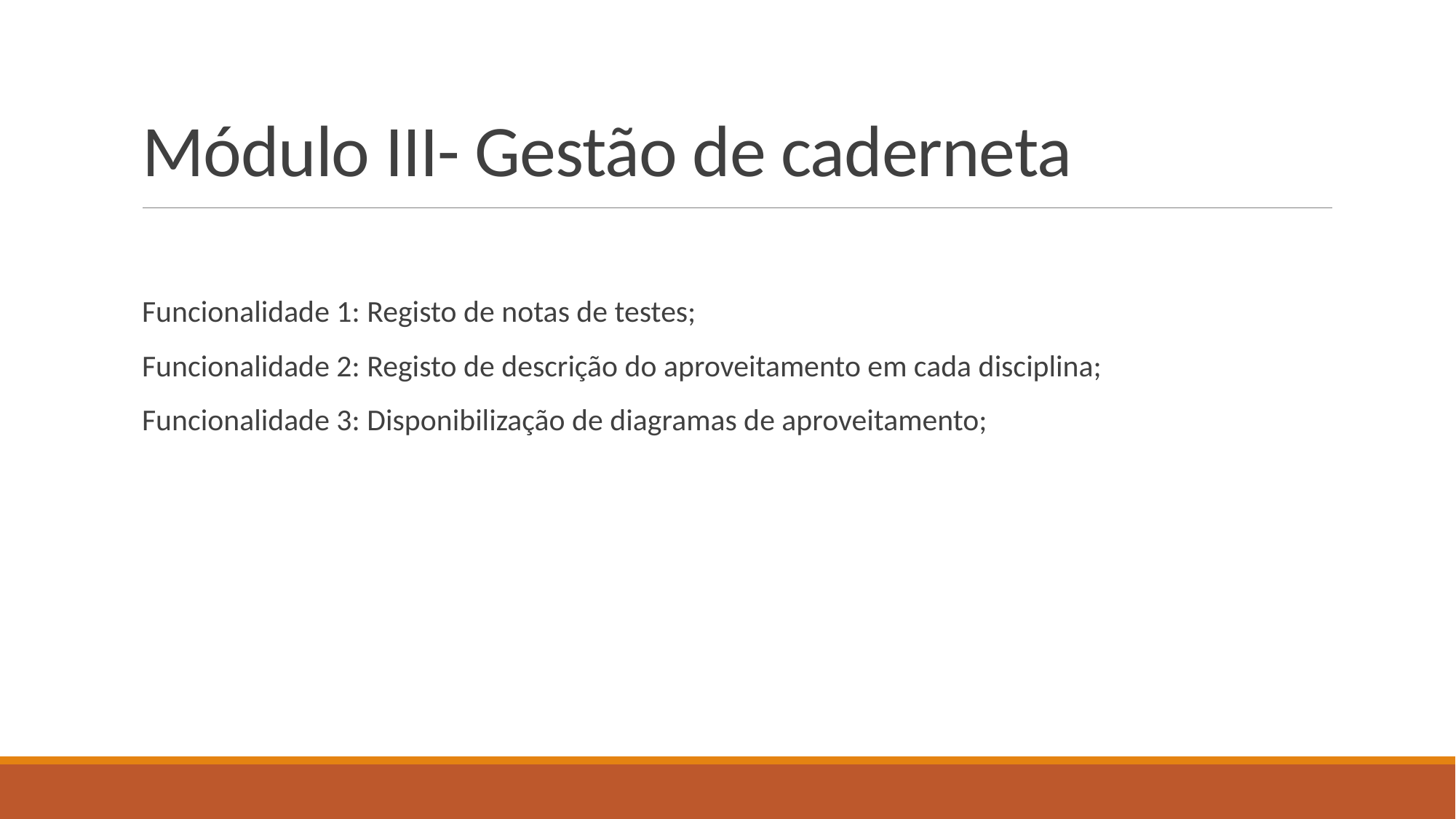

# Módulo III- Gestão de caderneta

Funcionalidade 1: Registo de notas de testes;
Funcionalidade 2: Registo de descrição do aproveitamento em cada disciplina;
Funcionalidade 3: Disponibilização de diagramas de aproveitamento;